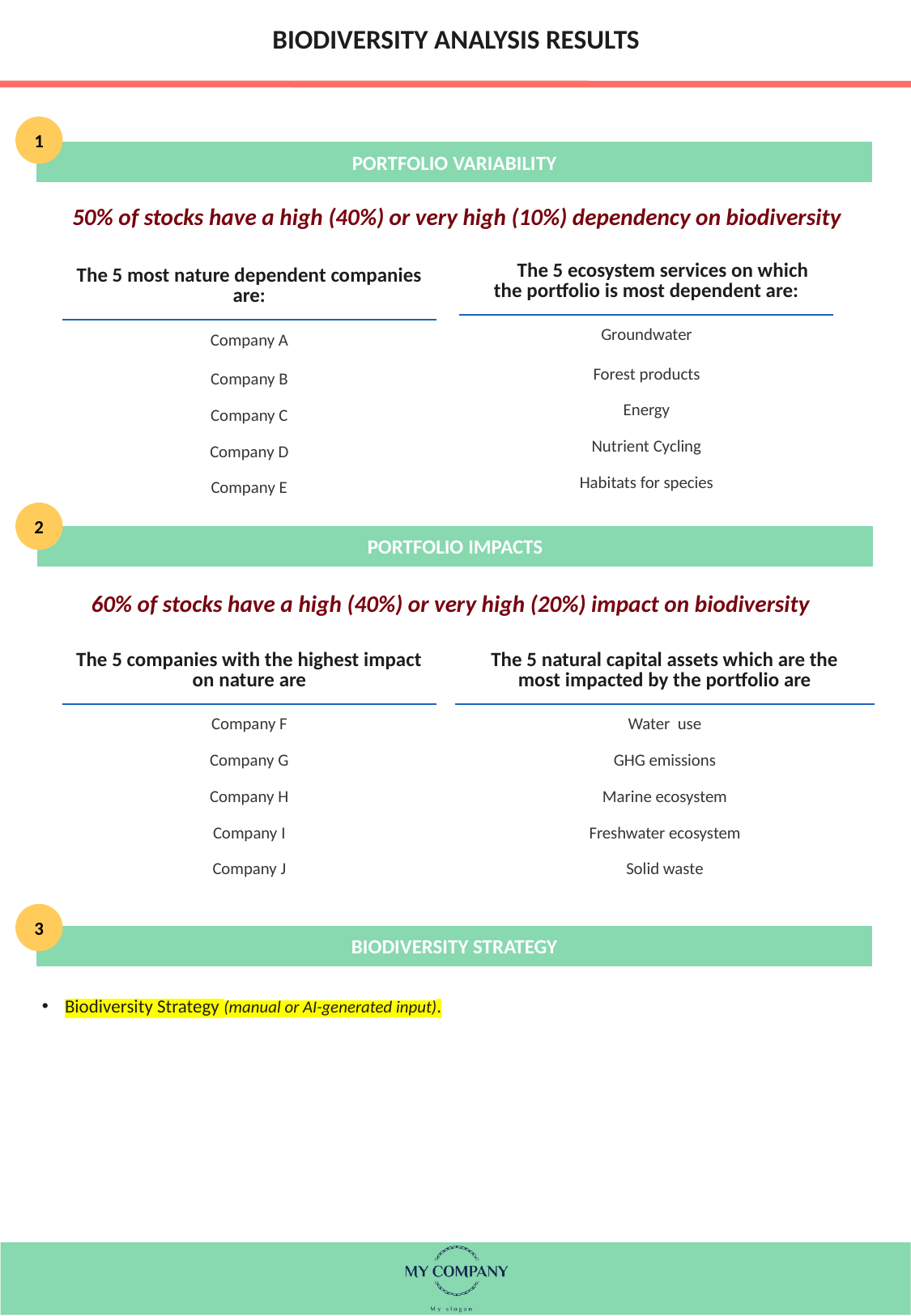

BIODIVERSITY ANALYSIS RESULTS
1
PORTFOLIO VARIABILITY
50% of stocks have a high (40%) or very high (10%) dependency on biodiversity
| The 5 ecosystem services on which the portfolio is most dependent are: |
| --- |
| Groundwater |
| Forest products |
| Energy |
| Nutrient Cycling |
| Habitats for species |
| The 5 most nature dependent companies are: |
| --- |
| Company A |
| Company B |
| Company C |
| Company D |
| Company E |
2
PORTFOLIO IMPACTS
60% of stocks have a high (40%) or very high (20%) impact on biodiversity
| The 5 companies with the highest impact on nature are |
| --- |
| Company F |
| Company G |
| Company H |
| Company I |
| Company J |
| The 5 natural capital assets which are the most impacted by the portfolio are |
| --- |
| Water use |
| GHG emissions |
| Marine ecosystem |
| Freshwater ecosystem |
| Solid waste |
3
BIODIVERSITY STRATEGY
Biodiversity Strategy (manual or AI-generated input).